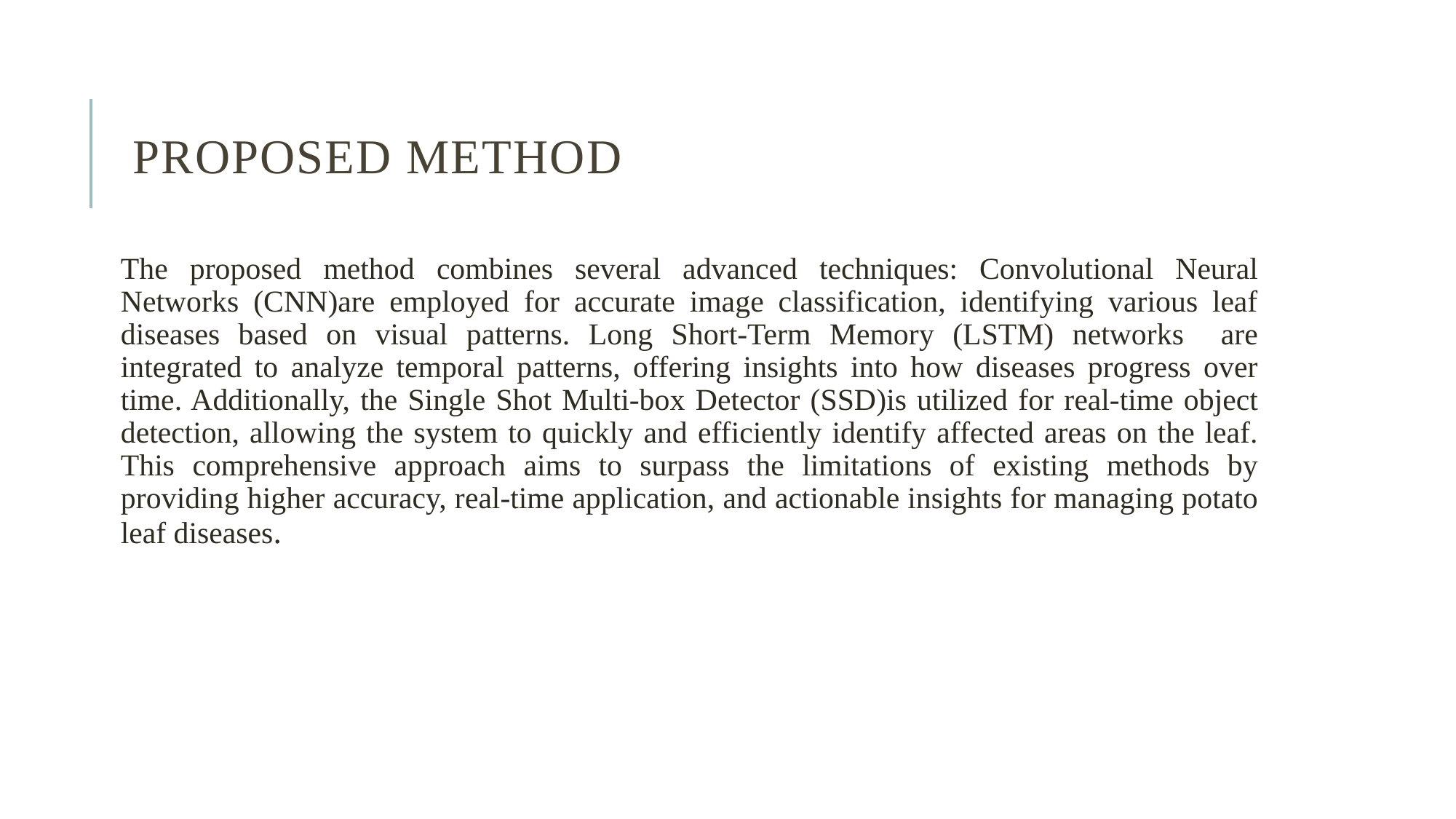

# Proposed method
The proposed method combines several advanced techniques: Convolutional Neural Networks (CNN)are employed for accurate image classification, identifying various leaf diseases based on visual patterns. Long Short-Term Memory (LSTM) networks  are integrated to analyze temporal patterns, offering insights into how diseases progress over time. Additionally, the Single Shot Multi-box Detector (SSD)is utilized for real-time object detection, allowing the system to quickly and efficiently identify affected areas on the leaf. This comprehensive approach aims to surpass the limitations of existing methods by providing higher accuracy, real-time application, and actionable insights for managing potato leaf diseases.